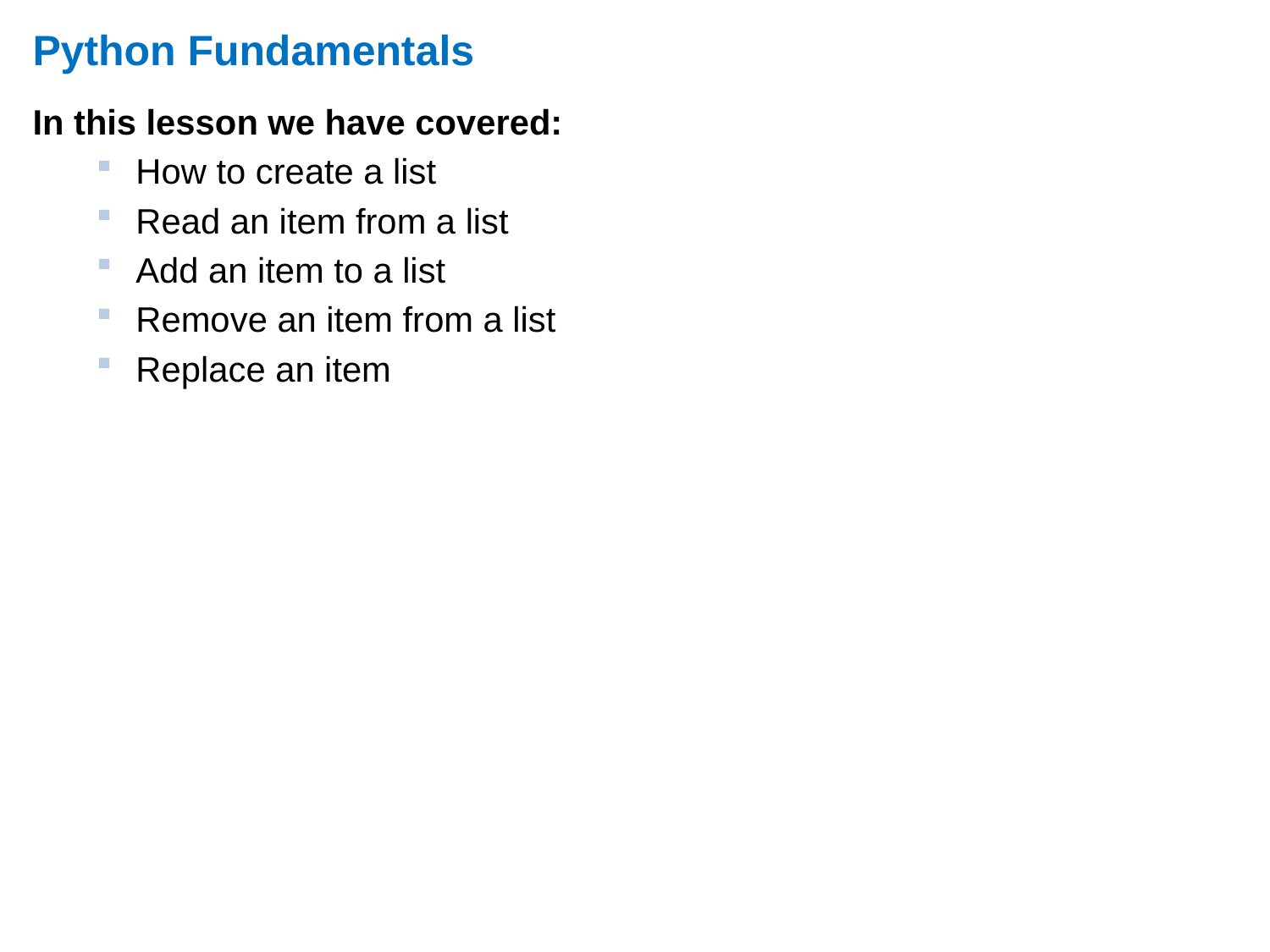

# Python Fundamentals
In this lesson we have covered:
How to create a list
Read an item from a list
Add an item to a list
Remove an item from a list
Replace an item